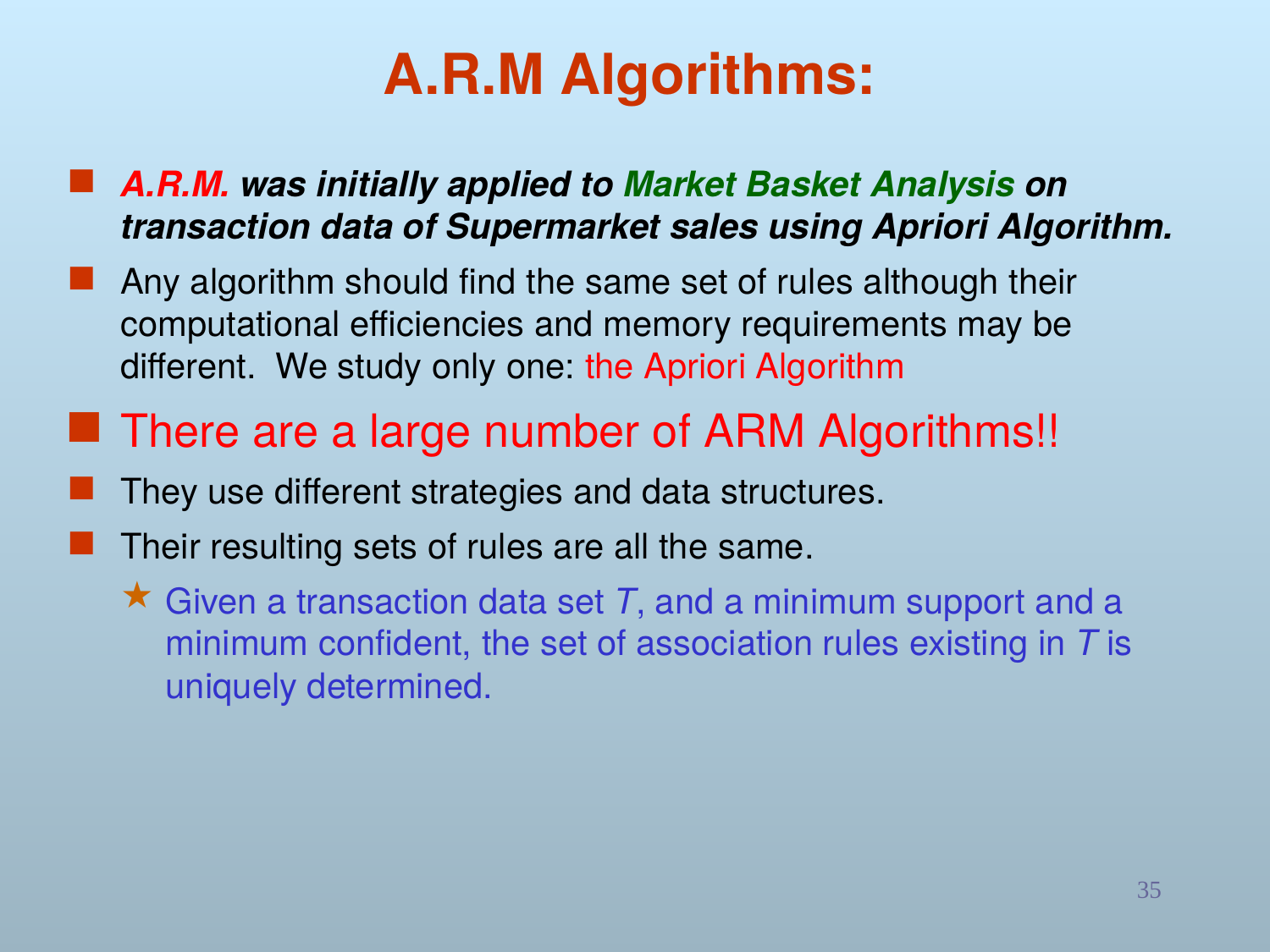

# A.R.M Algorithms:
A.R.M. was initially applied to Market Basket Analysis on transaction data of Supermarket sales using Apriori Algorithm.
Any algorithm should find the same set of rules although their computational efficiencies and memory requirements may be different.  We study only one: the Apriori Algorithm
There are a large number of ARM Algorithms!!
They use different strategies and data structures.
Their resulting sets of rules are all the same.
Given a transaction data set T, and a minimum support and a minimum confident, the set of association rules existing in T is uniquely determined.

35